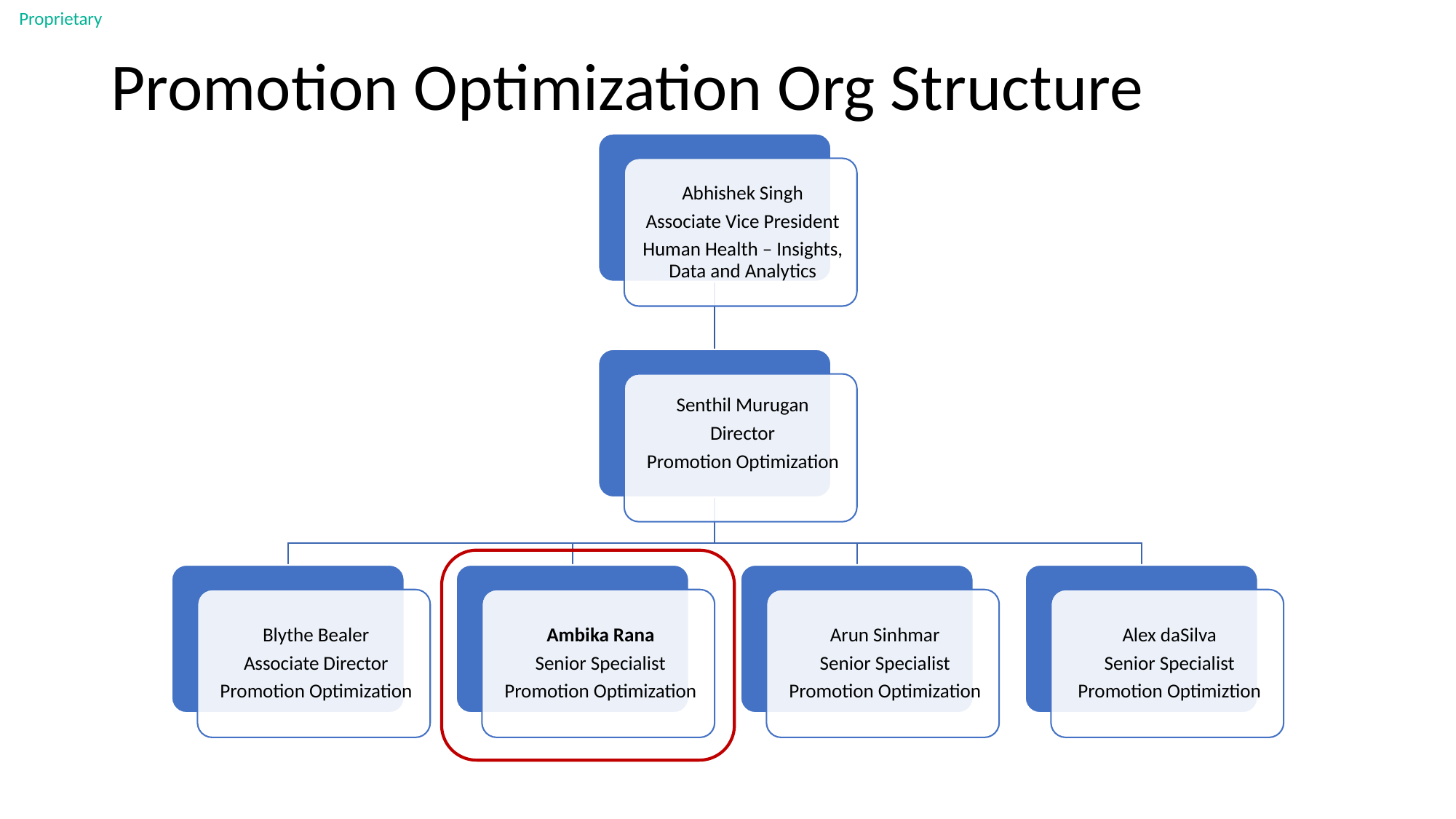

# Promotion Optimization Org Structure
Abhishek Singh
Associate Vice President
Human Health – Insights, Data and Analytics
Senthil Murugan
Director
Promotion Optimization

Blythe Bealer
Associate Director
Promotion Optimization
Ambika Rana
Senior Specialist
Promotion Optimization
Arun Sinhmar
Senior Specialist
Promotion Optimization
Alex daSilva
Senior Specialist
Promotion Optimiztion